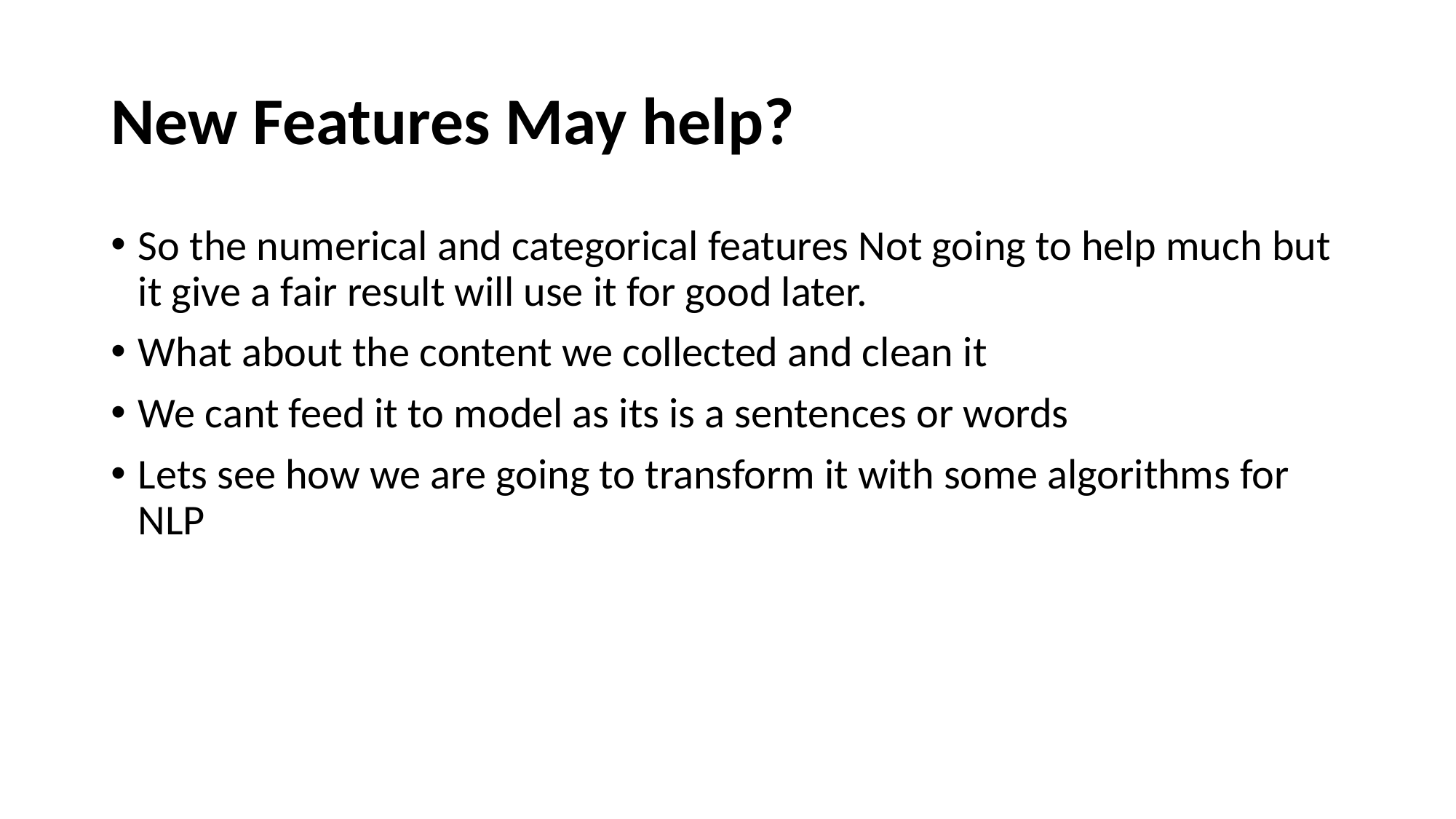

# New Features May help?
So the numerical and categorical features Not going to help much but it give a fair result will use it for good later.
What about the content we collected and clean it
We cant feed it to model as its is a sentences or words
Lets see how we are going to transform it with some algorithms for NLP